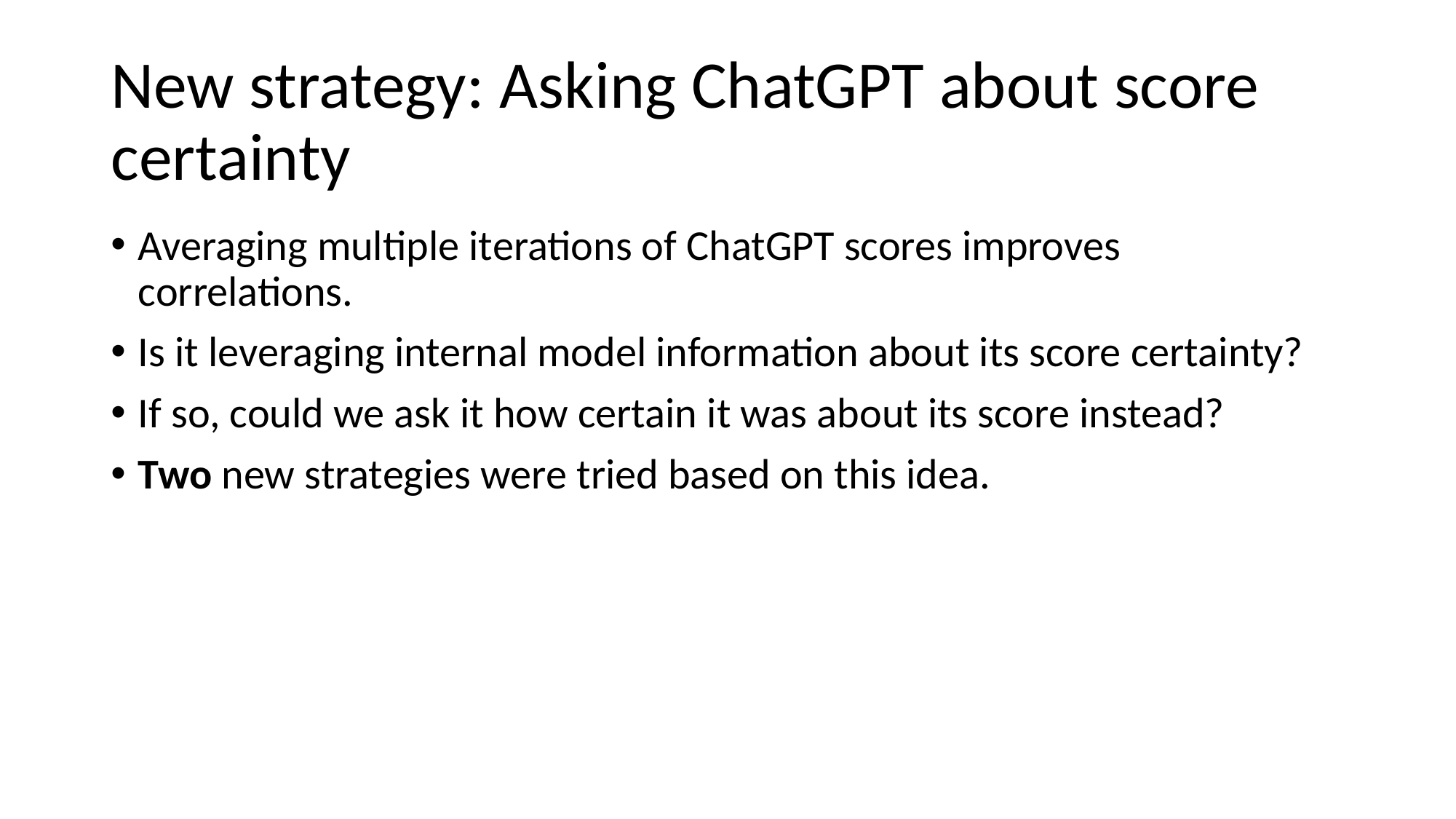

# New strategy: Asking ChatGPT about score certainty
Averaging multiple iterations of ChatGPT scores improves correlations.
Is it leveraging internal model information about its score certainty?
If so, could we ask it how certain it was about its score instead?
Two new strategies were tried based on this idea.